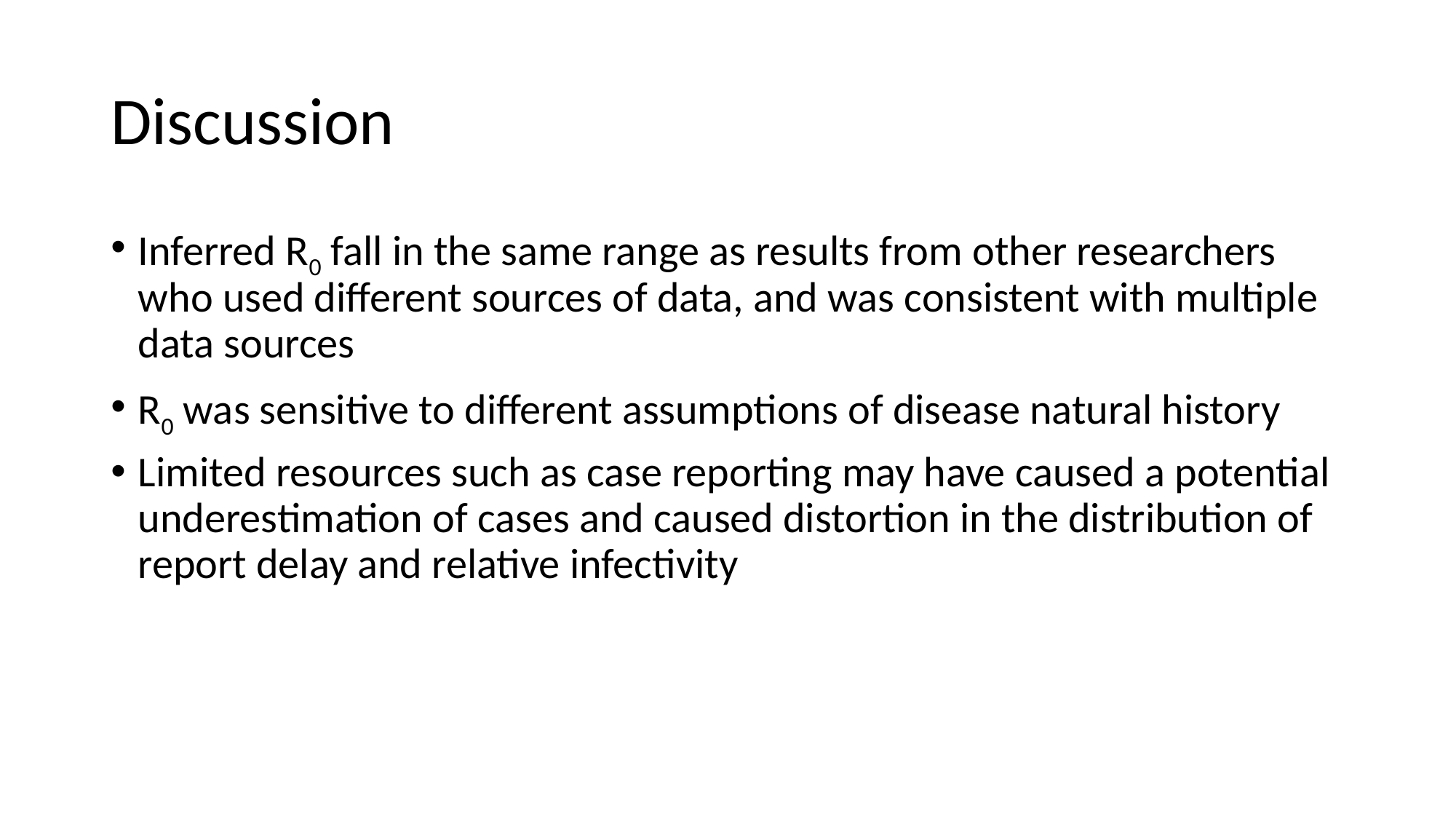

# Discussion
Inferred R0 fall in the same range as results from other researchers who used different sources of data, and was consistent with multiple data sources
R0 was sensitive to different assumptions of disease natural history
Limited resources such as case reporting may have caused a potential underestimation of cases and caused distortion in the distribution of report delay and relative infectivity